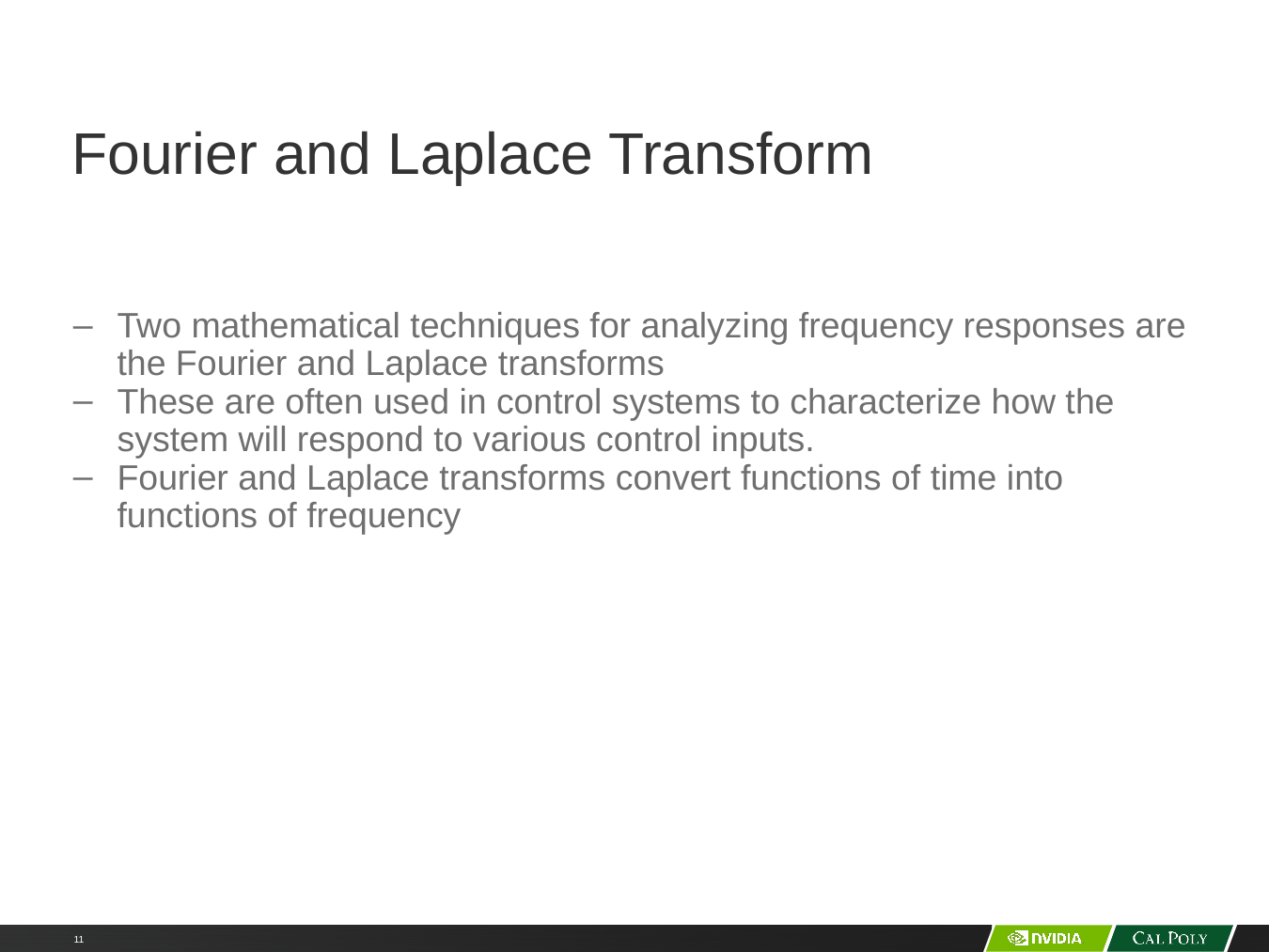

# Fourier and Laplace Transform
Two mathematical techniques for analyzing frequency responses are the Fourier and Laplace transforms
These are often used in control systems to characterize how the system will respond to various control inputs.
Fourier and Laplace transforms convert functions of time into functions of frequency